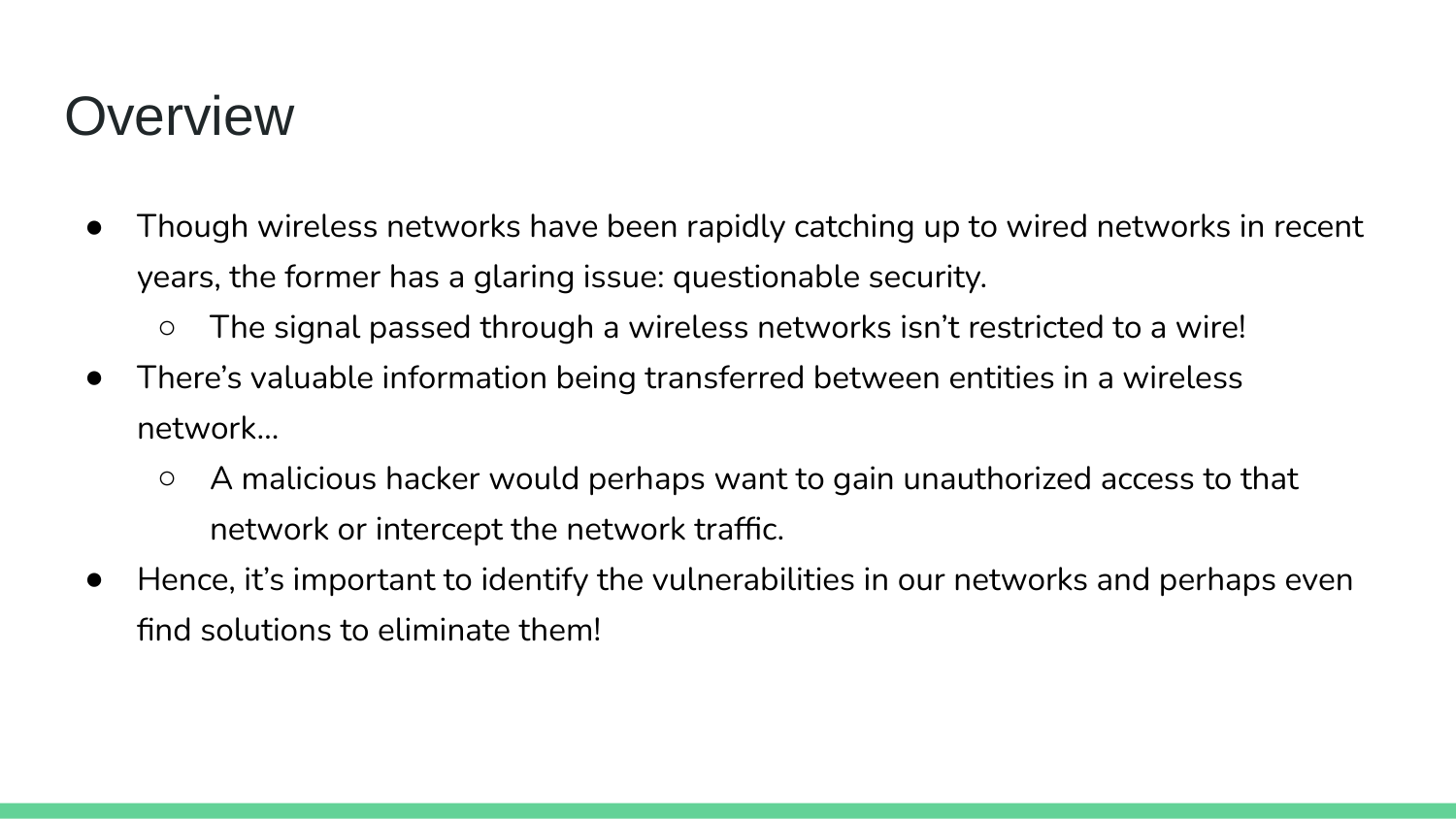

# Overview
Though wireless networks have been rapidly catching up to wired networks in recent years, the former has a glaring issue: questionable security.
The signal passed through a wireless networks isn’t restricted to a wire!
There’s valuable information being transferred between entities in a wireless network…
A malicious hacker would perhaps want to gain unauthorized access to that network or intercept the network traffic.
Hence, it’s important to identify the vulnerabilities in our networks and perhaps even find solutions to eliminate them!